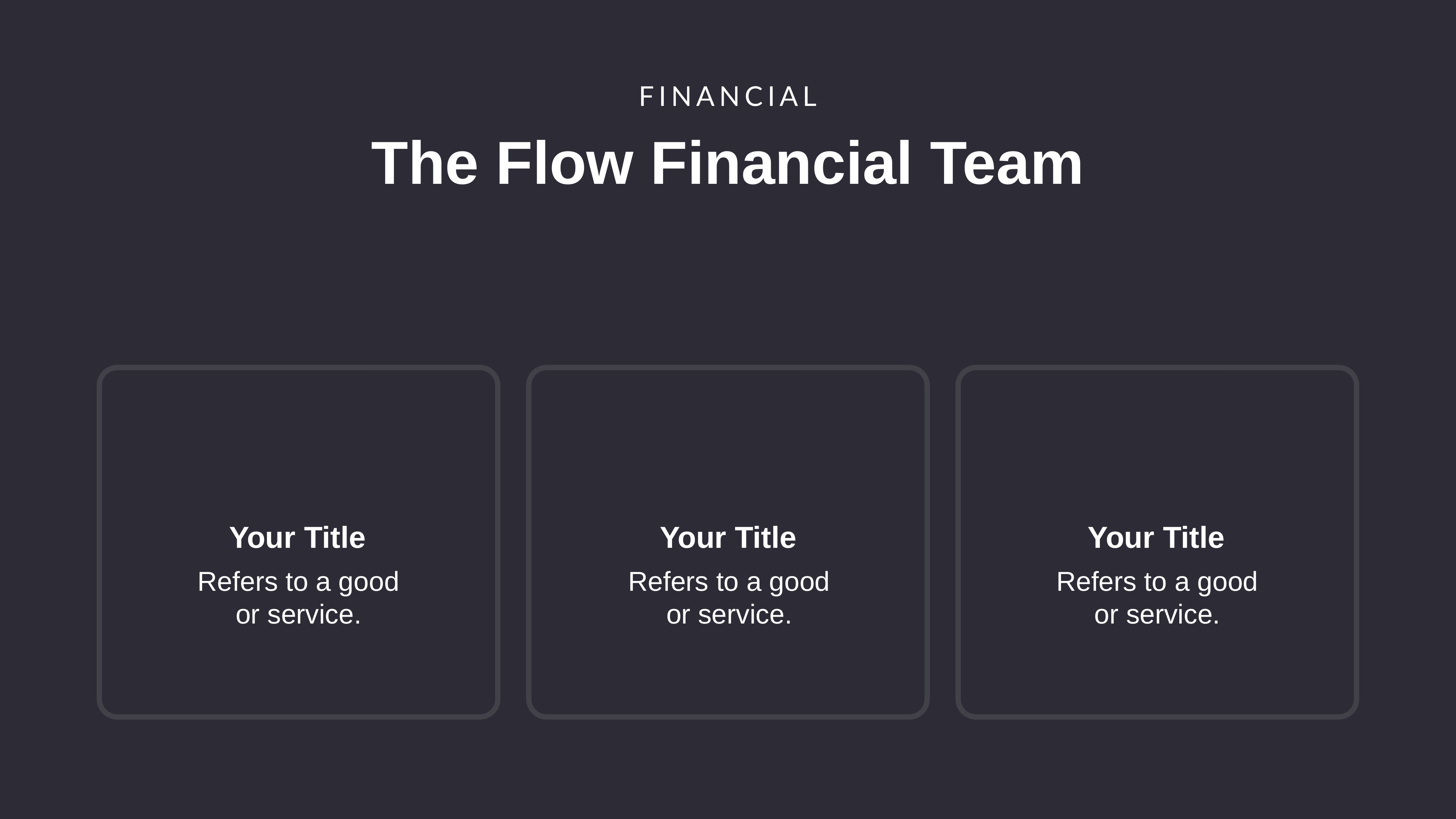

FINANCIAL
The Flow Financial Team

Your Title
Refers to a good or service.
Your Title
Refers to a good or service.
Your Title
Refers to a good or service.